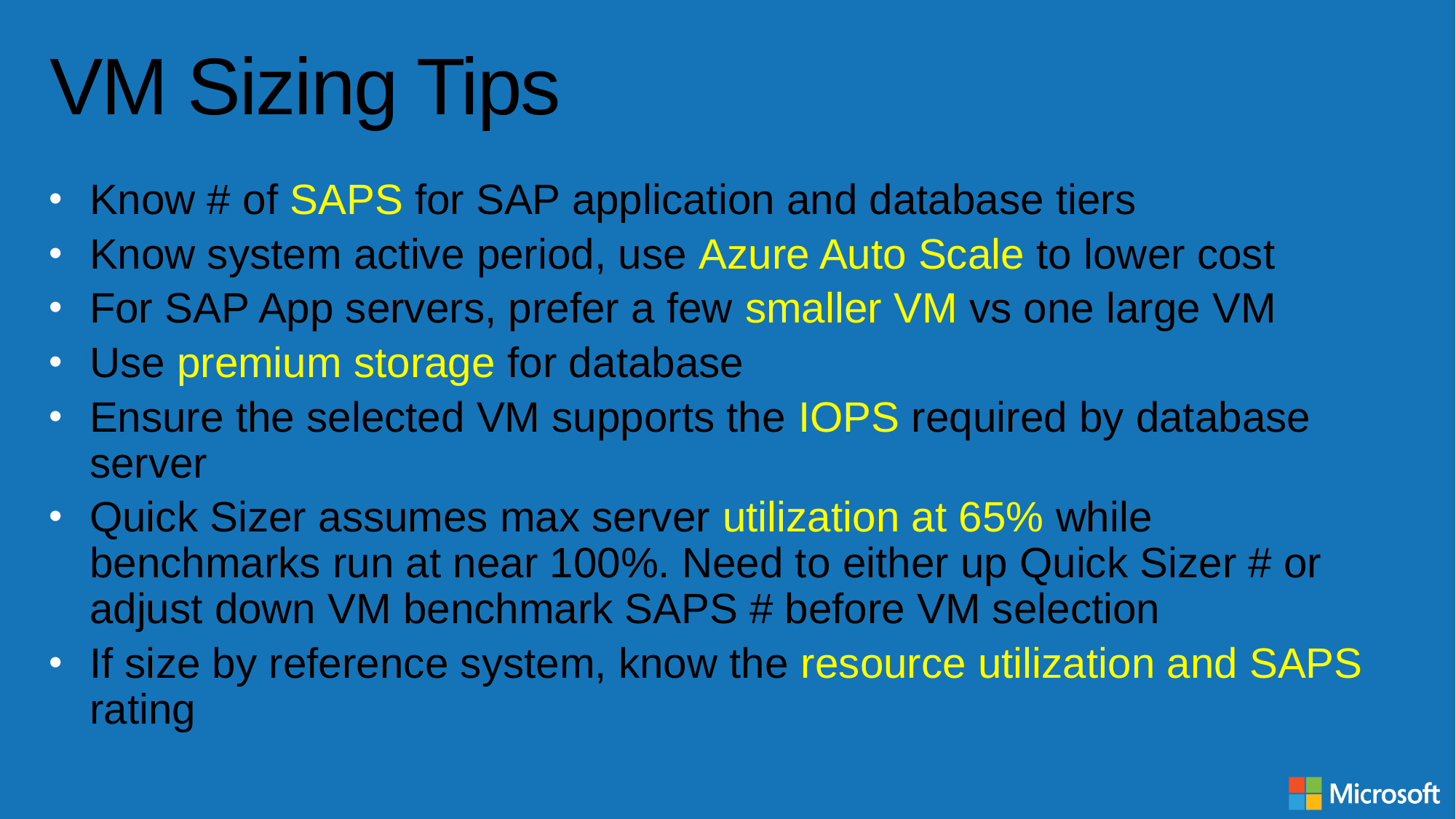

# VM Sizing Tips
Know # of SAPS for SAP application and database tiers
Know system active period, use Azure Auto Scale to lower cost
For SAP App servers, prefer a few smaller VM vs one large VM
Use premium storage for database
Ensure the selected VM supports the IOPS required by database server
Quick Sizer assumes max server utilization at 65% while benchmarks run at near 100%. Need to either up Quick Sizer # or adjust down VM benchmark SAPS # before VM selection
If size by reference system, know the resource utilization and SAPS rating